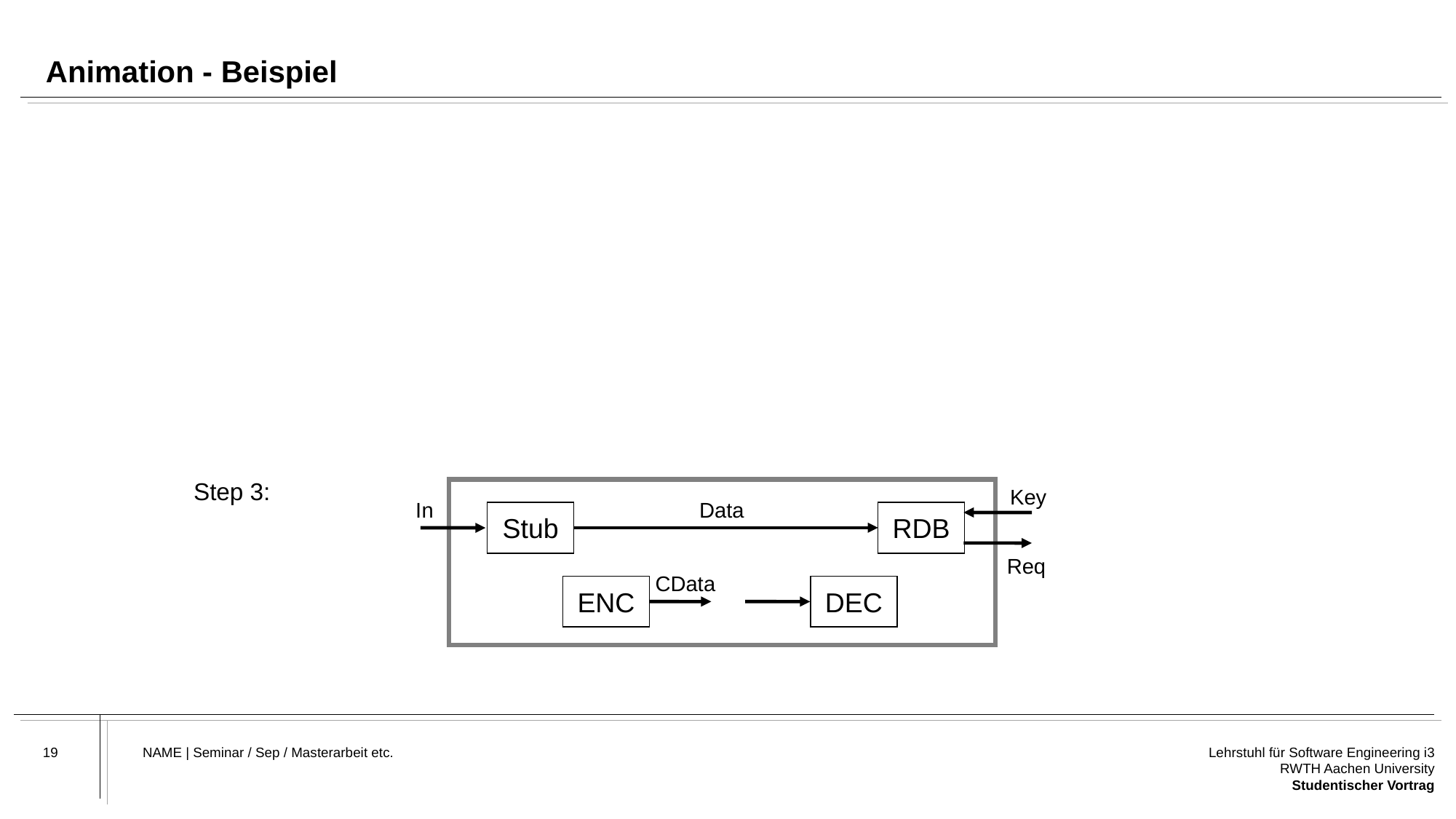

# Animation - Beispiel
Step 3:
Key

In
Data
Stub
RDB

Req
CData
ENC
DEC